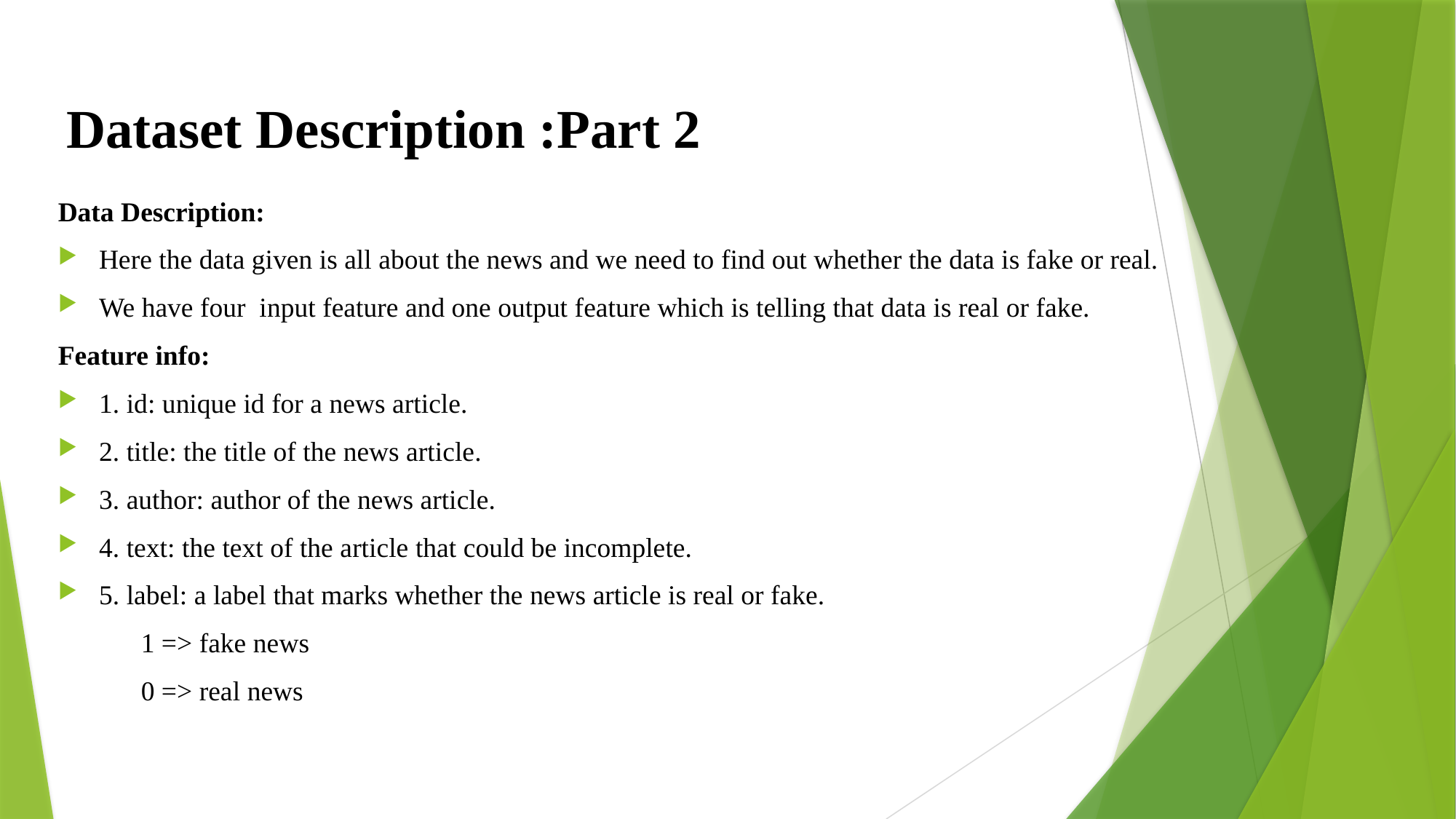

# Dataset Description :Part 2
Data Description:
Here the data given is all about the news and we need to find out whether the data is fake or real.
We have four  input feature and one output feature which is telling that data is real or fake.
Feature info:
1. id: unique id for a news article.
2. title: the title of the news article.
3. author: author of the news article.
4. text: the text of the article that could be incomplete.
5. label: a label that marks whether the news article is real or fake.
            1 => fake news
            0 => real news